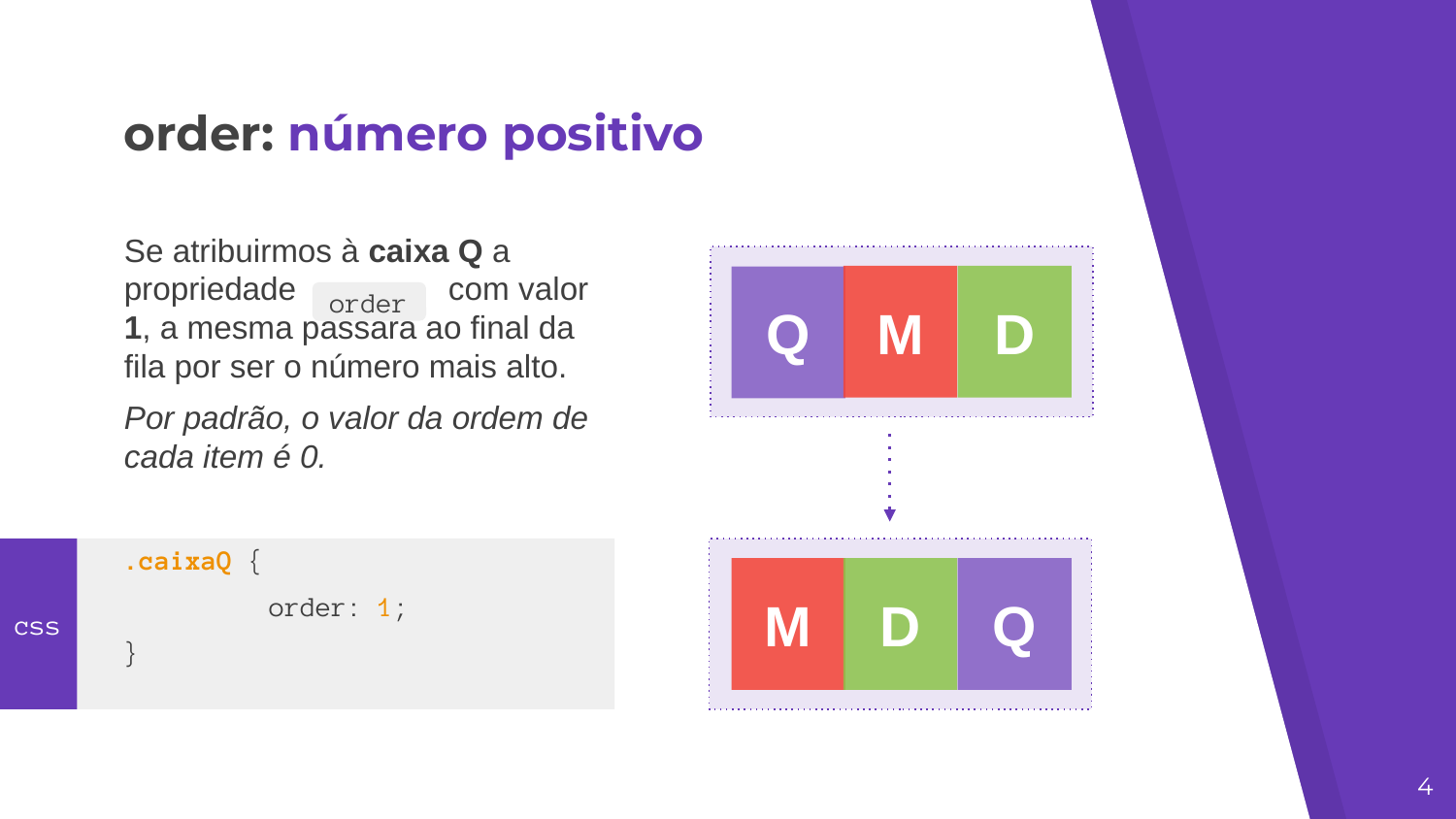

order: número positivo
Se atribuirmos à caixa Q a propriedade                 com valor 1, a mesma passará ao final da fila por ser o número mais alto.
Por padrão, o valor da ordem de cada item é 0.

.caixaQ {
	order: 1;
}

M
D
Q
order
css

M
D
Q
4